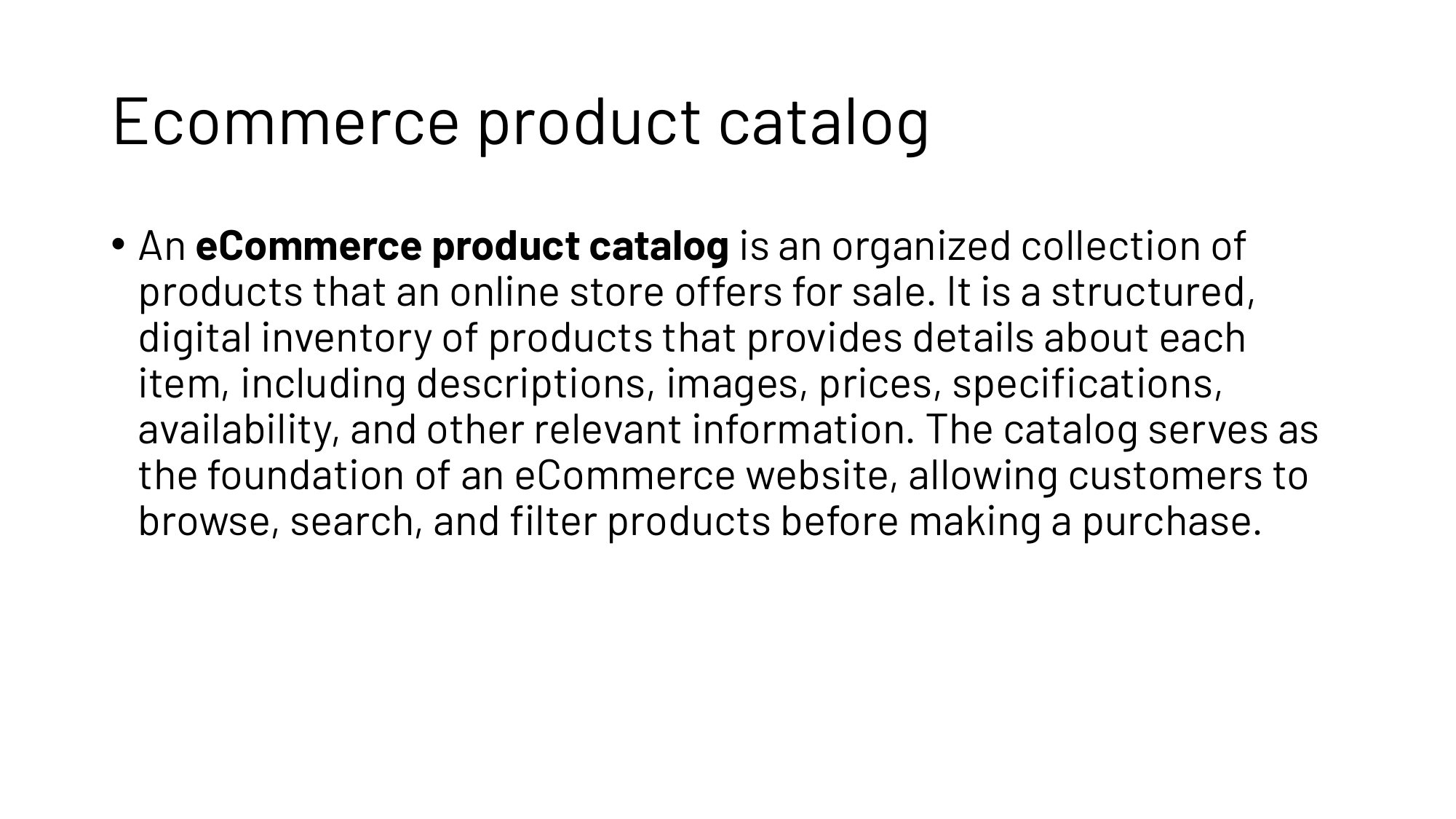

# Ecommerce product catalog
An eCommerce product catalog is an organized collection of products that an online store offers for sale. It is a structured, digital inventory of products that provides details about each item, including descriptions, images, prices, specifications, availability, and other relevant information. The catalog serves as the foundation of an eCommerce website, allowing customers to browse, search, and filter products before making a purchase.